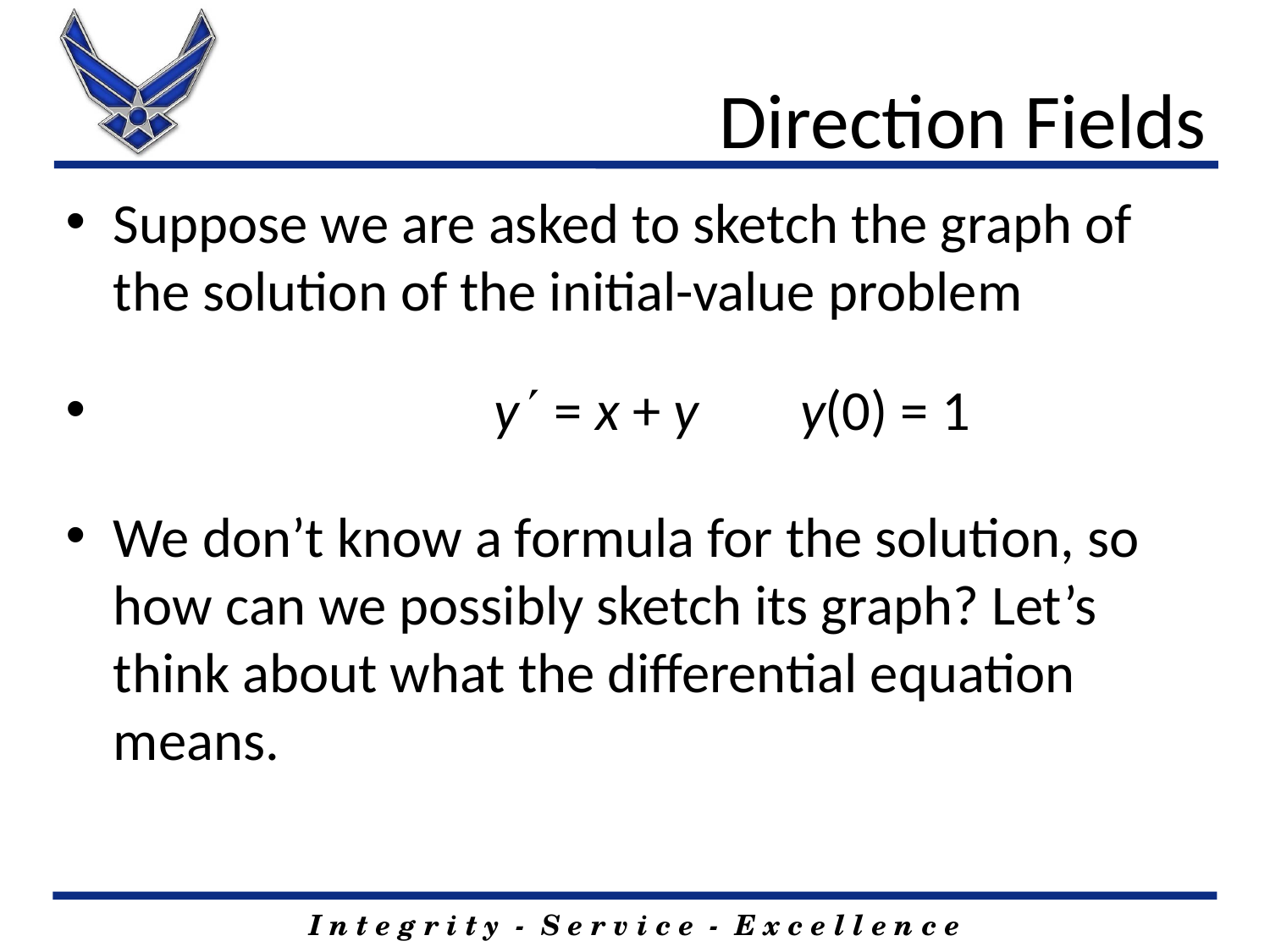

# Direction Fields
Suppose we are asked to sketch the graph of the solution of the initial-value problem

 			y ′ = x + y        y(0) = 1

We don’t know a formula for the solution, so how can we possibly sketch its graph? Let’s think about what the differential equation means.